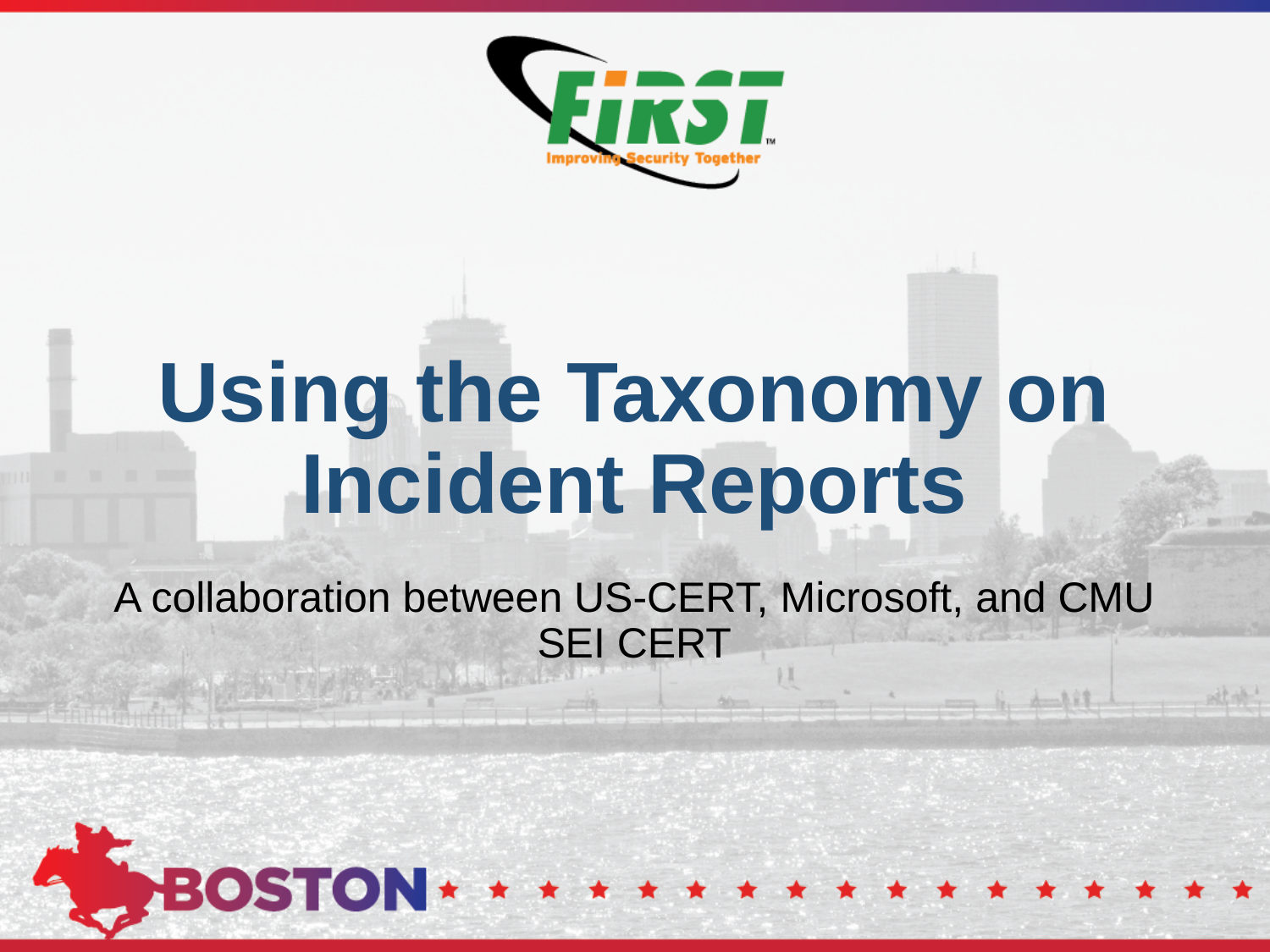

# Using the Taxonomy on Incident Reports
A collaboration between US-CERT, Microsoft, and CMU SEI CERT